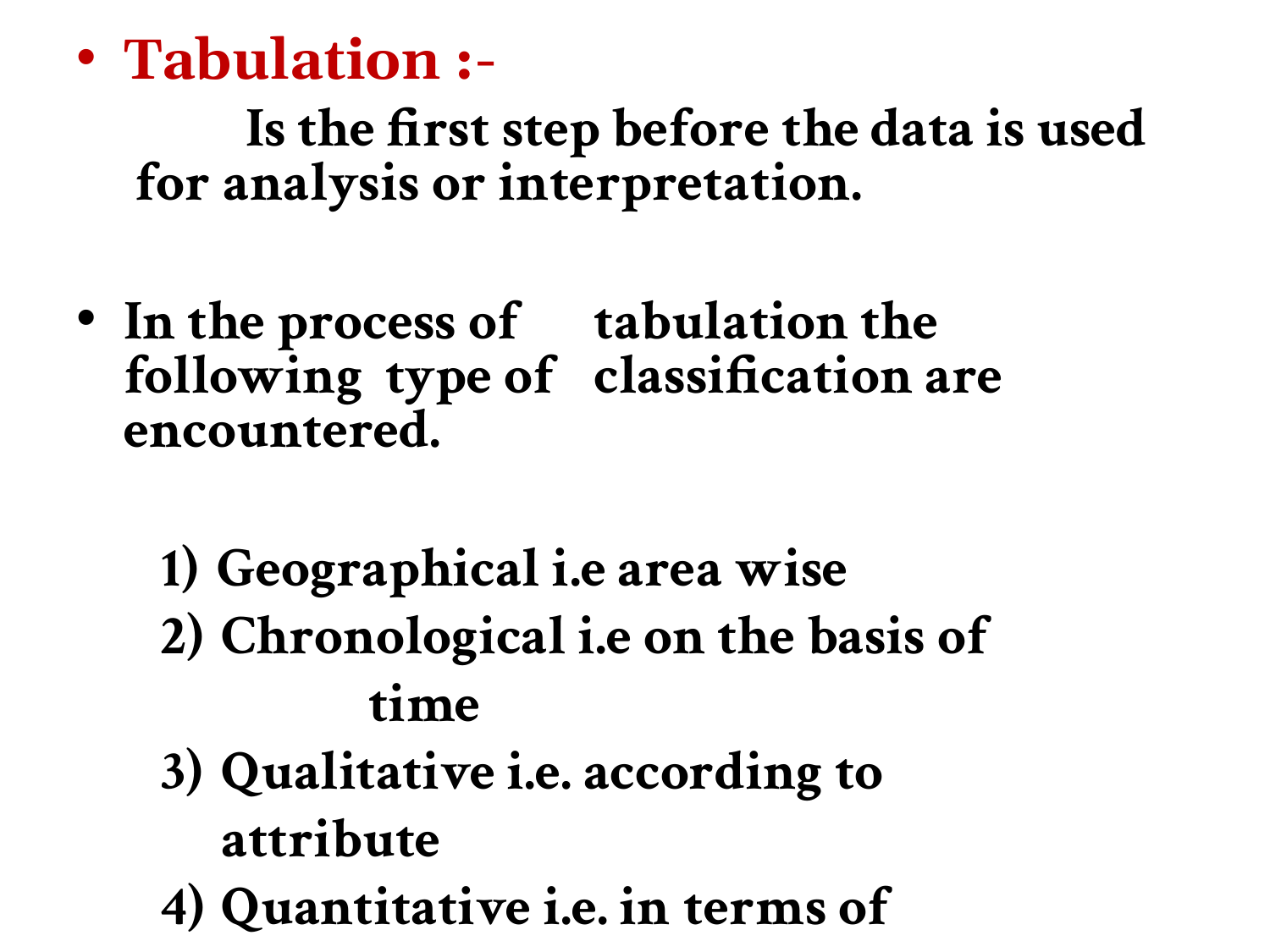

Tabulation :-
Is the first step before the data is used  for analysis or interpretation.

In the process of	tabulation the following  type of	classification are encountered.

Geographical i.e area wise
Chronological i.e on the basis of	time
Qualitative i.e. according to attribute
Quantitative i.e. in terms of	magnitude